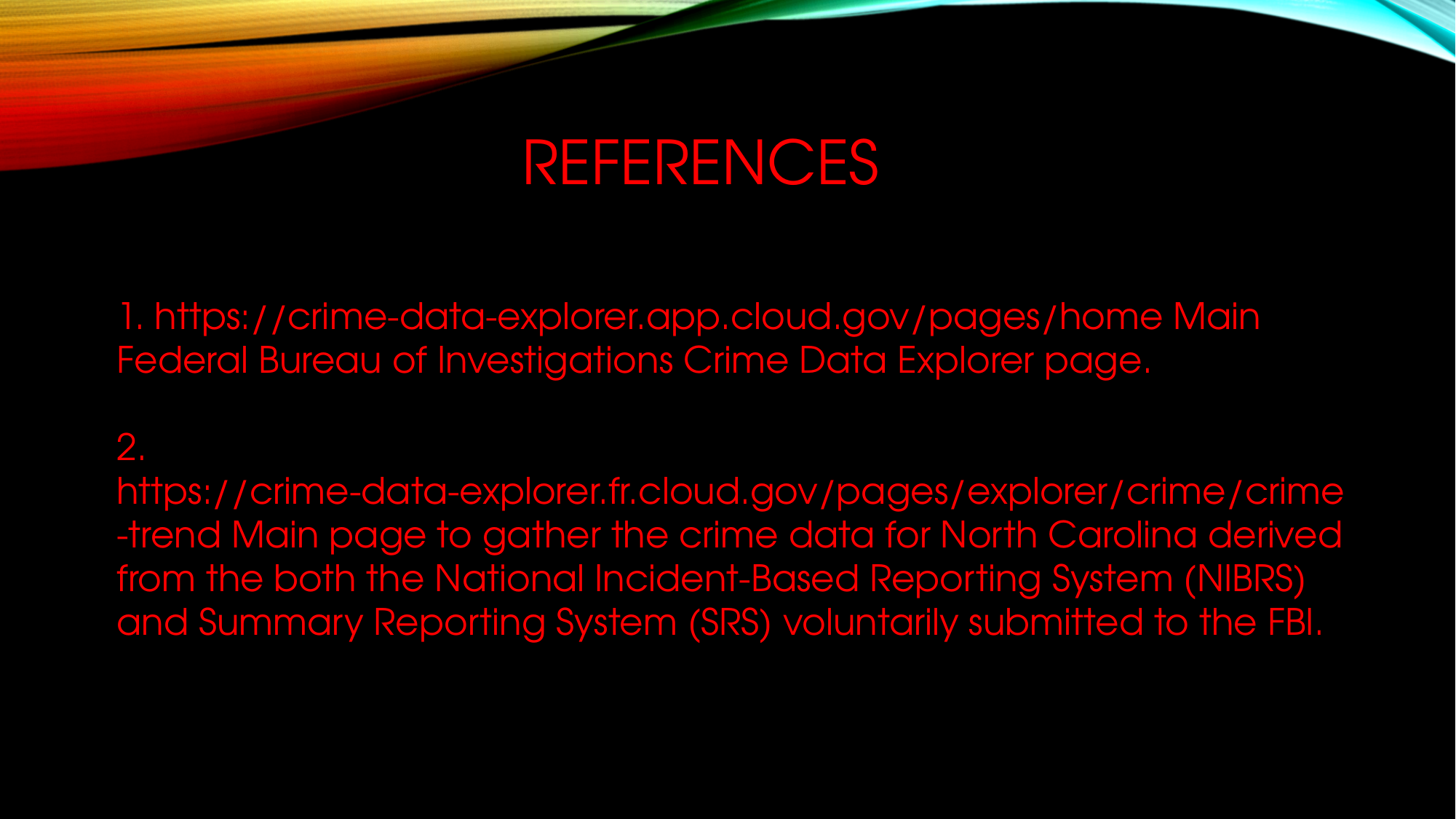

# references
1. https://crime-data-explorer.app.cloud.gov/pages/home Main Federal Bureau of Investigations Crime Data Explorer page.

2. https://crime-data-explorer.fr.cloud.gov/pages/explorer/crime/crime-trend Main page to gather the crime data for North Carolina derived from the both the National Incident-Based Reporting System (NIBRS) and Summary Reporting System (SRS) voluntarily submitted to the FBI.